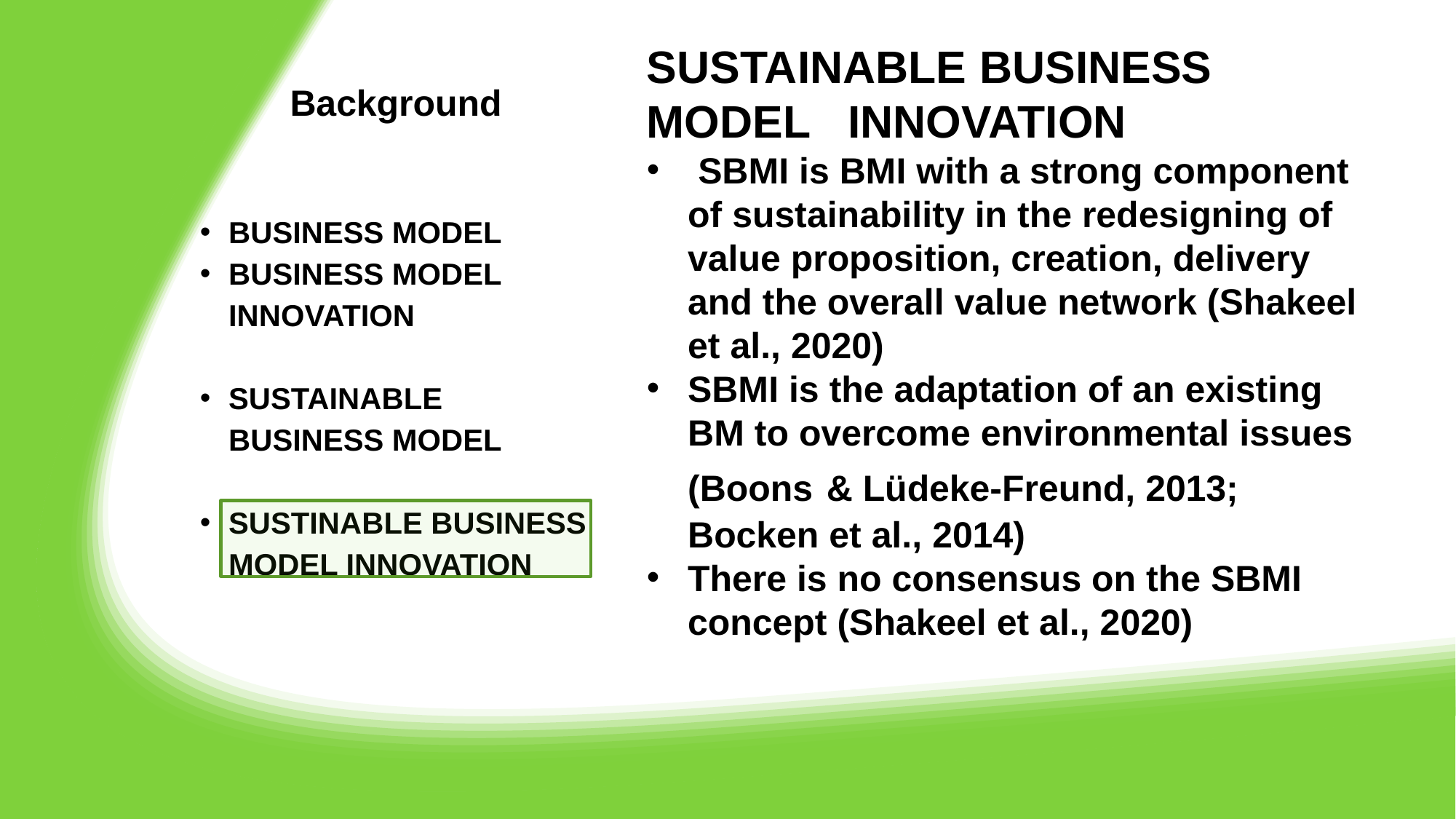

# Background
SUSTAINABLE BUSINESS MODEL   INNOVATION
 SBMI is BMI with a strong component of sustainability in the redesigning of value proposition, creation, delivery and the overall value network (Shakeel et al., 2020)
SBMI is the adaptation of an existing BM to overcome environmental issues (Boons & Lüdeke-Freund, 2013; Bocken et al., 2014)
There is no consensus on the SBMI concept (Shakeel et al., 2020)

BUSINESS MODEL
BUSINESS MODEL INNOVATION

SUSTAINABLE BUSINESS MODEL

SUSTINABLE BUSINESS MODEL INNOVATION